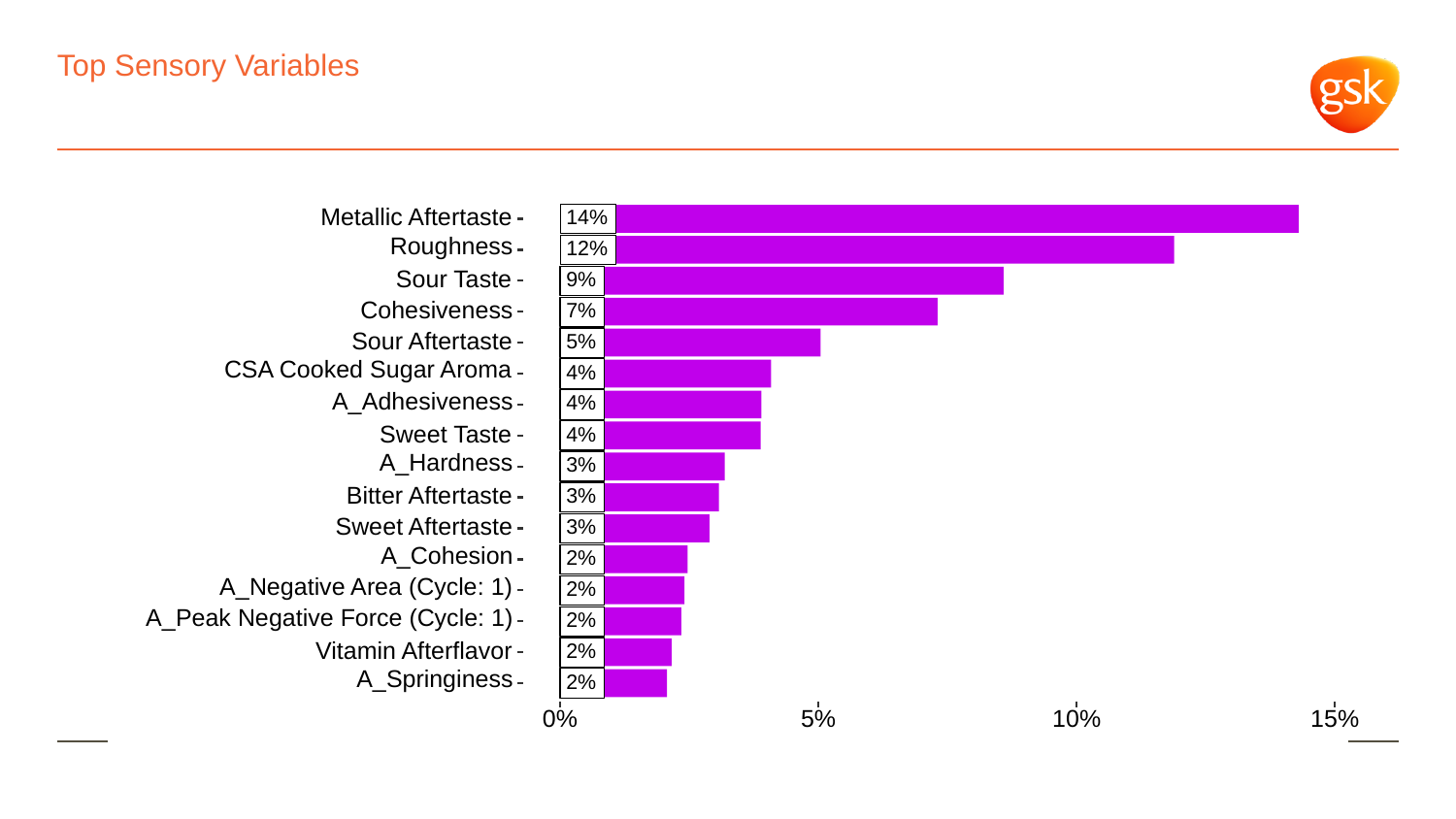

# Top Sensory Variables

Metallic Aftertaste
14%

Roughness
12%

Sour Taste
9%

Cohesiveness
7%

Sour Aftertaste
5%

CSA Cooked Sugar Aroma

4%

A_Adhesiveness
4%

Sweet Taste
4%

A_Hardness
3%

Bitter Aftertaste
3%

Sweet Aftertaste
3%

A_Cohesion
2%

A_Negative Area (Cycle: 1)

2%

A_Peak Negative Force (Cycle: 1)

2%

Vitamin Afterflavor
2%

A_Springiness

2%

0%
5%
10%
15%